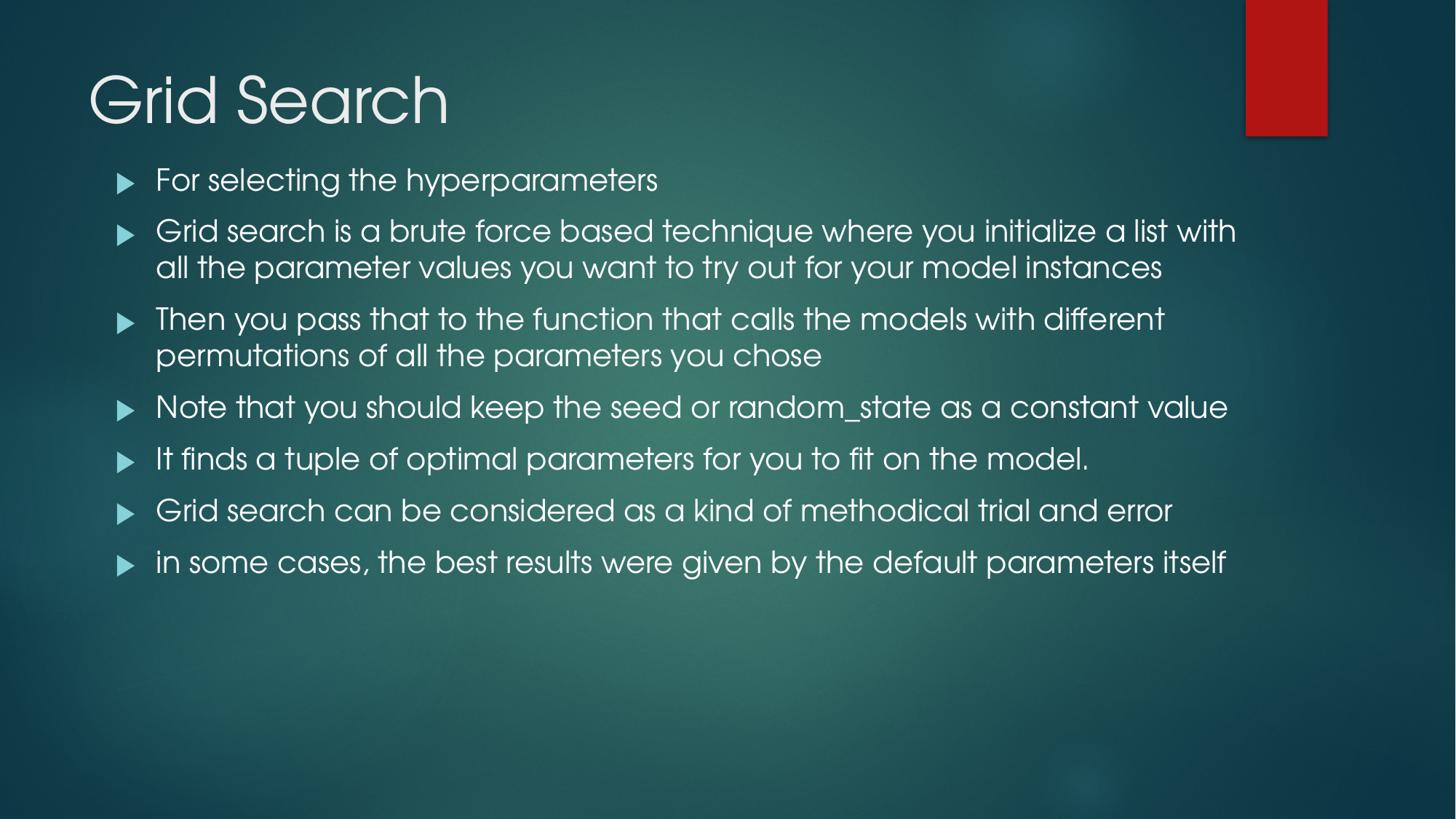

# Grid Search
For selecting the hyperparameters
Grid search is a brute force based technique where you initialize a list with all the parameter values you want to try out for your model instances
Then you pass that to the function that calls the models with different permutations of all the parameters you chose
Note that you should keep the seed or random_state as a constant value
It finds a tuple of optimal parameters for you to fit on the model.
Grid search can be considered as a kind of methodical trial and error
in some cases, the best results were given by the default parameters itself